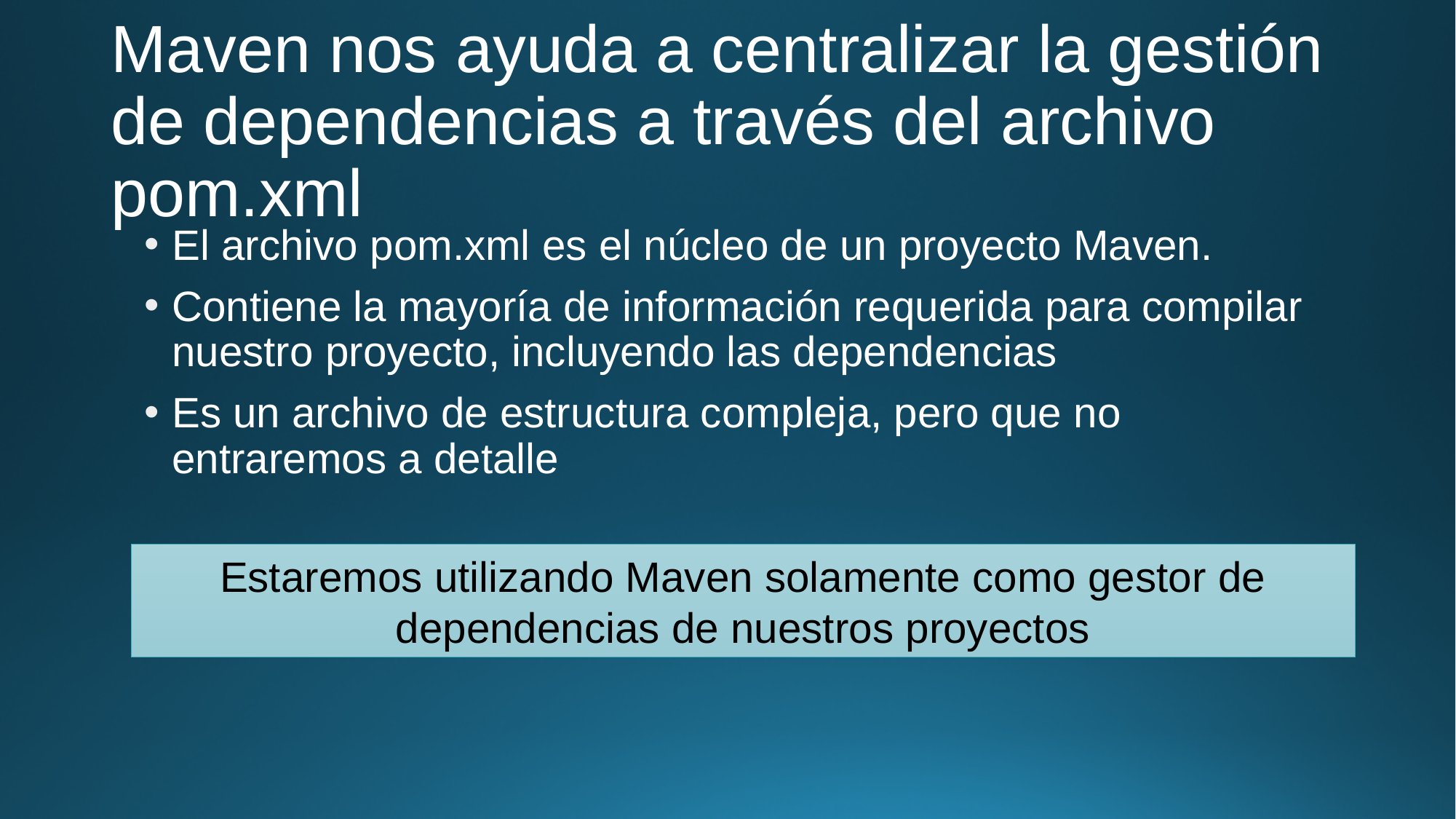

# Maven nos ayuda a centralizar la gestión de dependencias a través del archivo pom.xml
El archivo pom.xml es el núcleo de un proyecto Maven.
Contiene la mayoría de información requerida para compilar nuestro proyecto, incluyendo las dependencias
Es un archivo de estructura compleja, pero que no entraremos a detalle
Estaremos utilizando Maven solamente como gestor de dependencias de nuestros proyectos